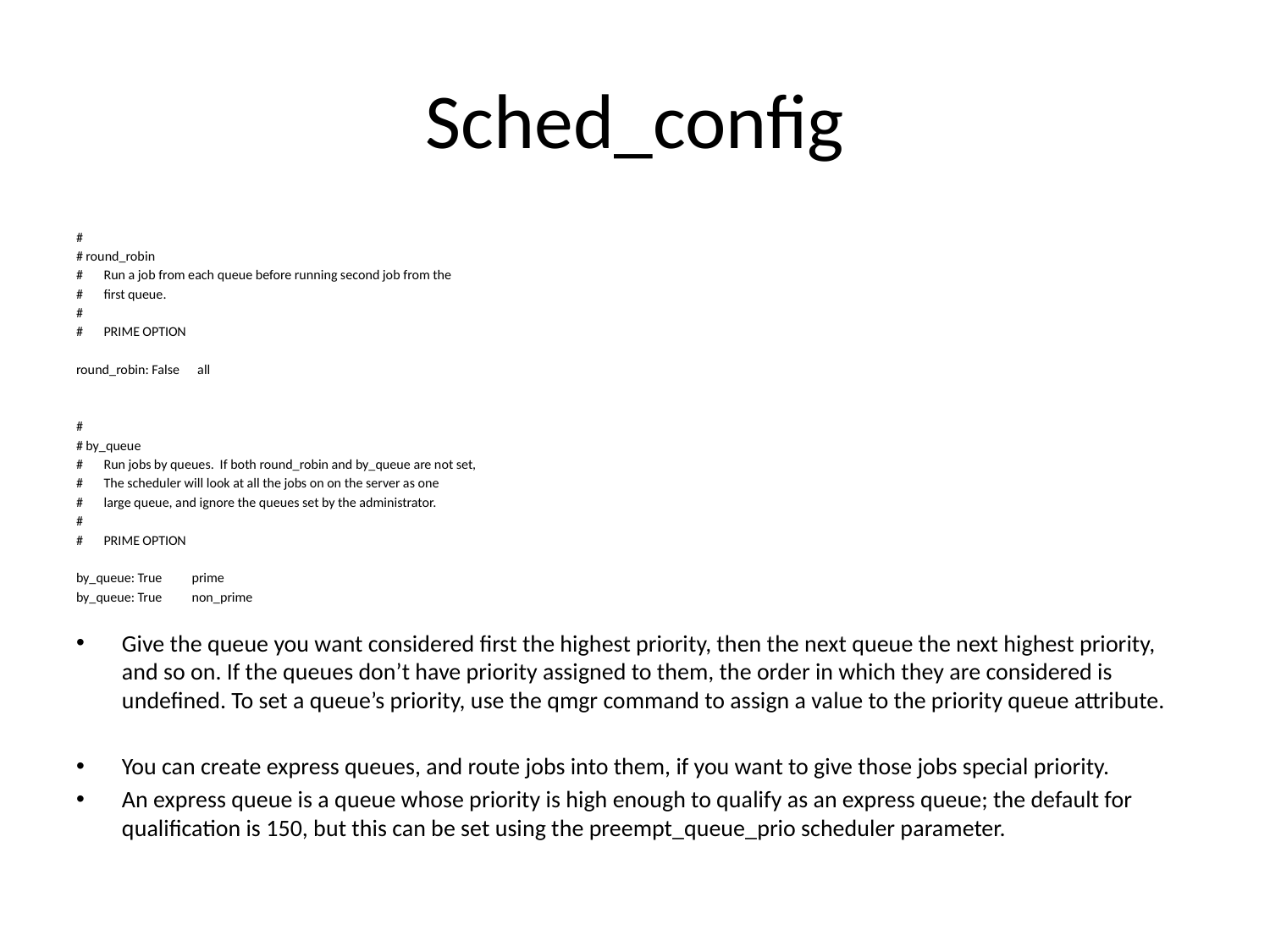

# Sched_config
#
# round_robin
#       Run a job from each queue before running second job from the
#       first queue.
#
#       PRIME OPTION

round_robin: False      all

#
# by_queue
#       Run jobs by queues.  If both round_robin and by_queue are not set,
#       The scheduler will look at all the jobs on on the server as one
#       large queue, and ignore the queues set by the administrator.
#
#       PRIME OPTION

by_queue: True          prime
by_queue: True          non_prime

Give the queue you want considered first the highest priority, then the next queue the next highest priority, and so on. If the queues don’t have priority assigned to them, the order in which they are considered is undefined. To set a queue’s priority, use the qmgr command to assign a value to the priority queue attribute.

You can create express queues, and route jobs into them, if you want to give those jobs special priority.
An express queue is a queue whose priority is high enough to qualify as an express queue; the default for qualification is 150, but this can be set using the preempt_queue_prio scheduler parameter.